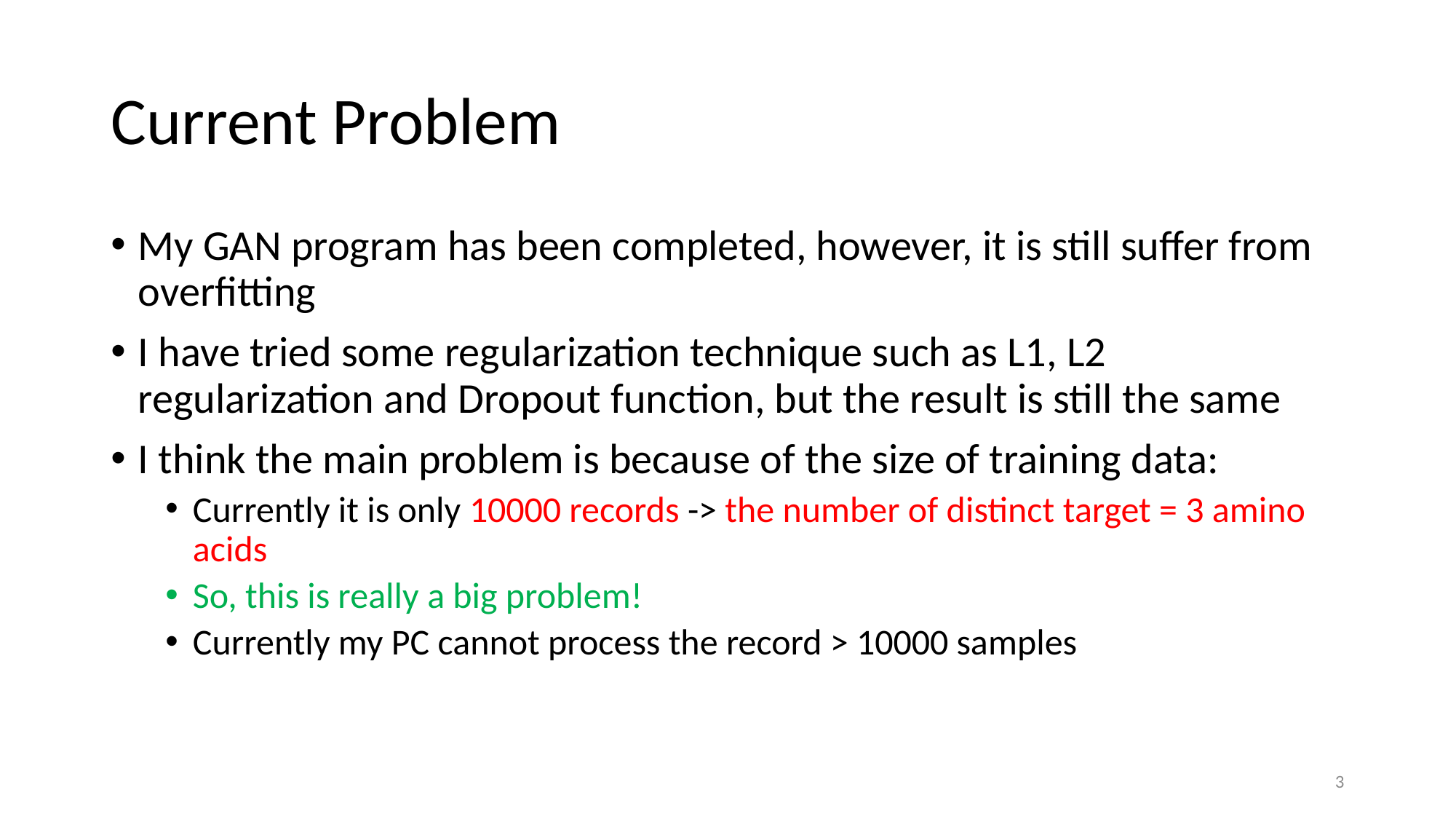

# Current Problem
My GAN program has been completed, however, it is still suffer from overfitting
I have tried some regularization technique such as L1, L2 regularization and Dropout function, but the result is still the same
I think the main problem is because of the size of training data:
Currently it is only 10000 records -> the number of distinct target = 3 amino acids
So, this is really a big problem!
Currently my PC cannot process the record > 10000 samples

3